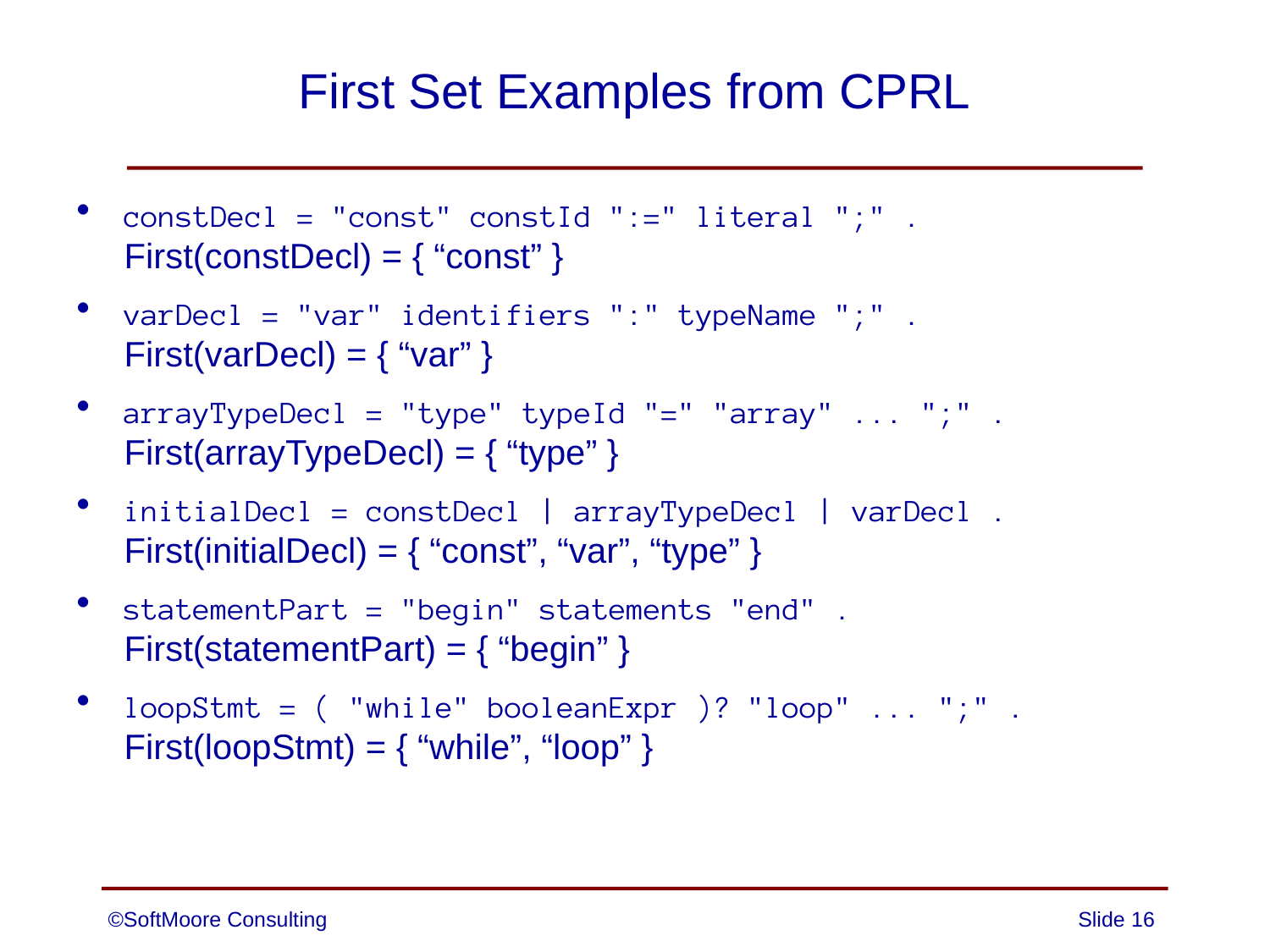

# First Set Examples from CPRL
constDecl = "const" constId ":=" literal ";" .
First(constDecl) = { “const” }
varDecl = "var" identifiers ":" typeName ";" .
First(varDecl) = { “var” }
arrayTypeDecl = "type" typeId "=" "array" ... ";" .
First(arrayTypeDecl) = { “type” }
initialDecl = constDecl | arrayTypeDecl | varDecl .
First(initialDecl) = { “const”, “var”, “type” }
statementPart = "begin" statements "end" .
First(statementPart) = { “begin” }
loopStmt = ( "while" booleanExpr )? "loop" ... ";" .
First(loopStmt) = { “while”, “loop” }
©SoftMoore Consulting
Slide 16